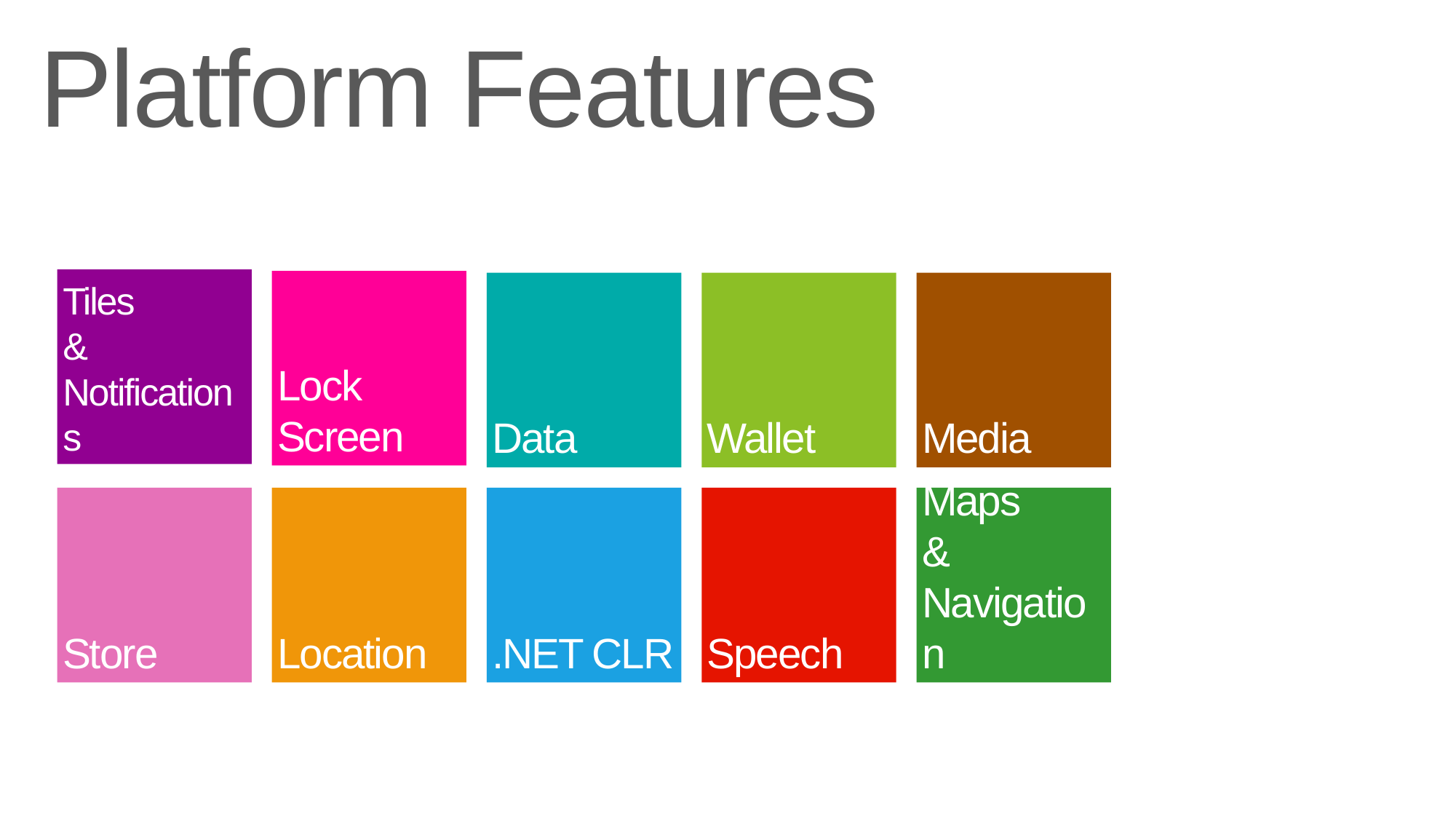

Platform Features
Tiles
&
Notifications
Lock Screen
Data
Wallet
Media
Store
Location
.NET CLR
Speech
Maps
&
Navigation